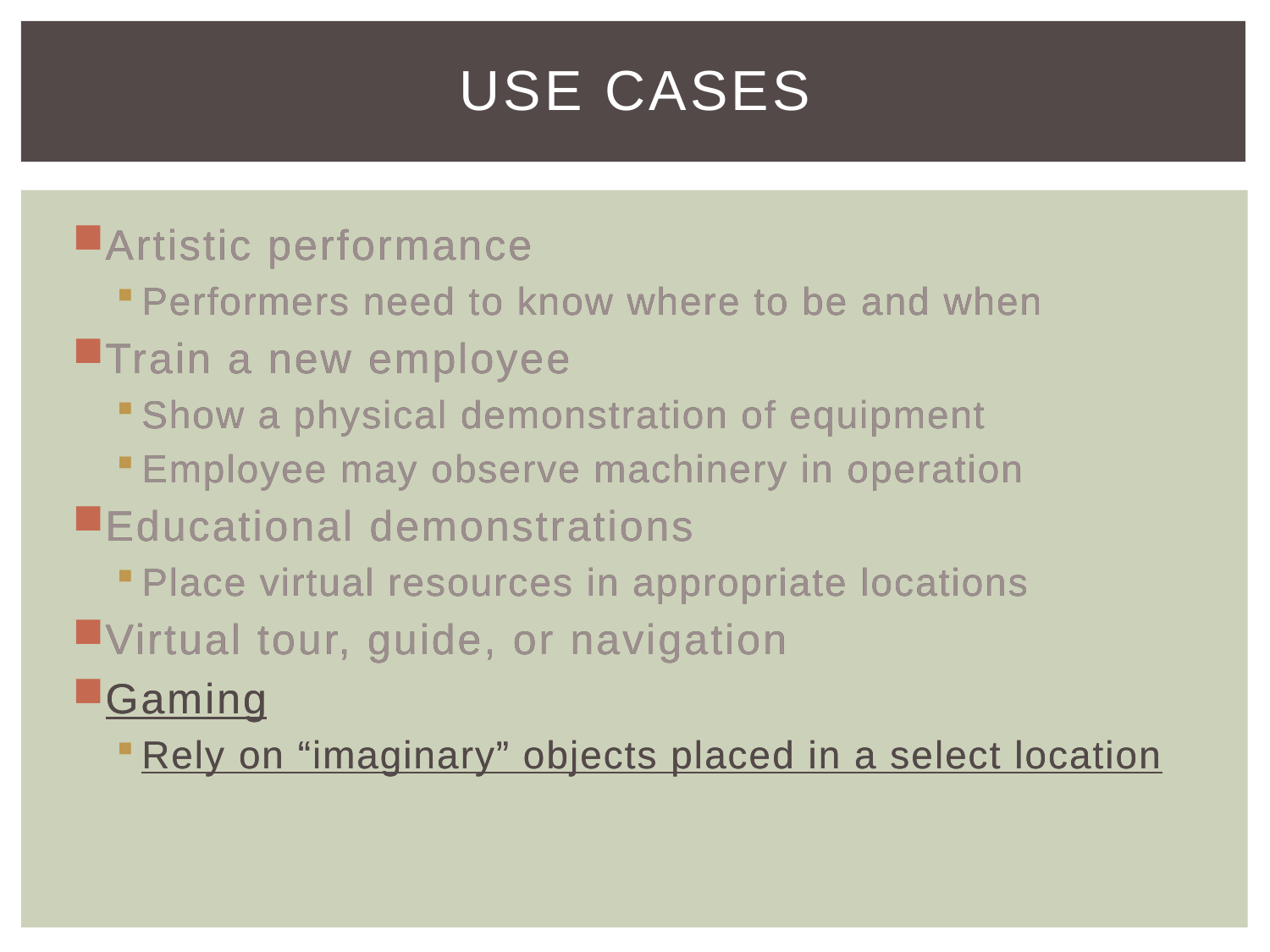

# Use cases
Artistic performance
Performers need to know where to be and when
Train a new employee
Show a physical demonstration of equipment
Employee may observe machinery in operation
Educational demonstrations
Place virtual resources in appropriate locations
Virtual tour, guide, or navigation
Gaming
Rely on “imaginary” objects placed in a select location
Artistic performance
Performers need to know where to be and when
Train a new employee
Show a physical demonstration of equipment
Employee may observe machinery in operation
Educational demonstrations
Place virtual resources in appropriate locations
Virtual tour, guide, or navigation
Gaming
Rely on “imaginary” objects placed in a select location